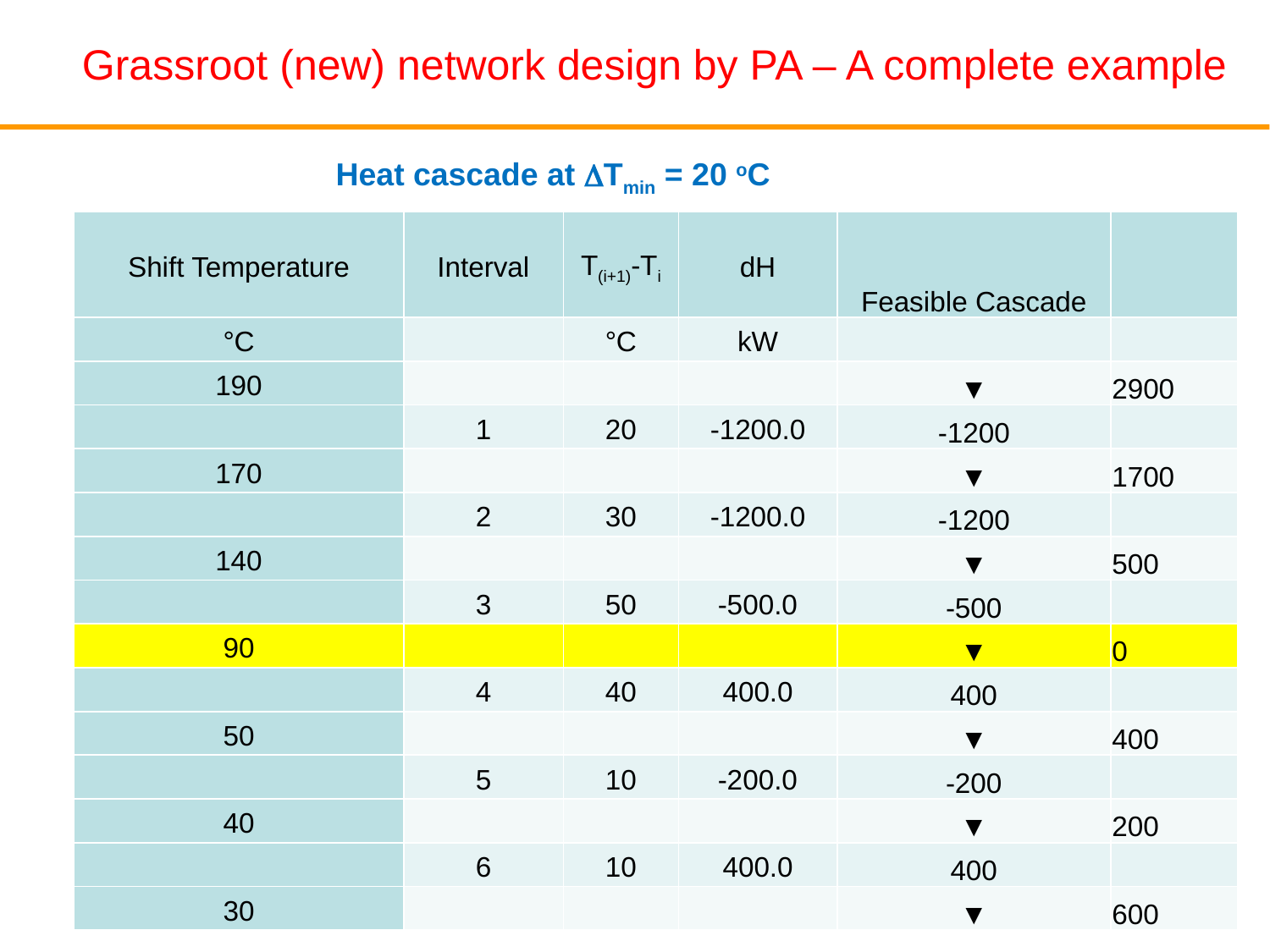

Grassroot (new) network design by PA – A complete example

Heat cascade at ΔTmin = 20 oC
| Shift Temperature | Interval | T(i+1)-Ti | dH | Feasible Cascade |  |
| --- | --- | --- | --- | --- | --- |
| °C |  | °C | kW |  |  |
| 190 |  |  |  | ▼ | 2900 |
|  | 1 | 20 | -1200.0 | -1200 |  |
| 170 |  |  |  | ▼ | 1700 |
|  | 2 | 30 | -1200.0 | -1200 |  |
| 140 |  |  |  | ▼ | 500 |
|  | 3 | 50 | -500.0 | -500 |  |
| 90 |  |  |  | ▼ | 0 |
|  | 4 | 40 | 400.0 | 400 |  |
| 50 |  |  |  | ▼ | 400 |
|  | 5 | 10 | -200.0 | -200 |  |
| 40 |  |  |  | ▼ | 200 |
|  | 6 | 10 | 400.0 | 400 |  |
| 30 |  |  |  | ▼ | 600 |